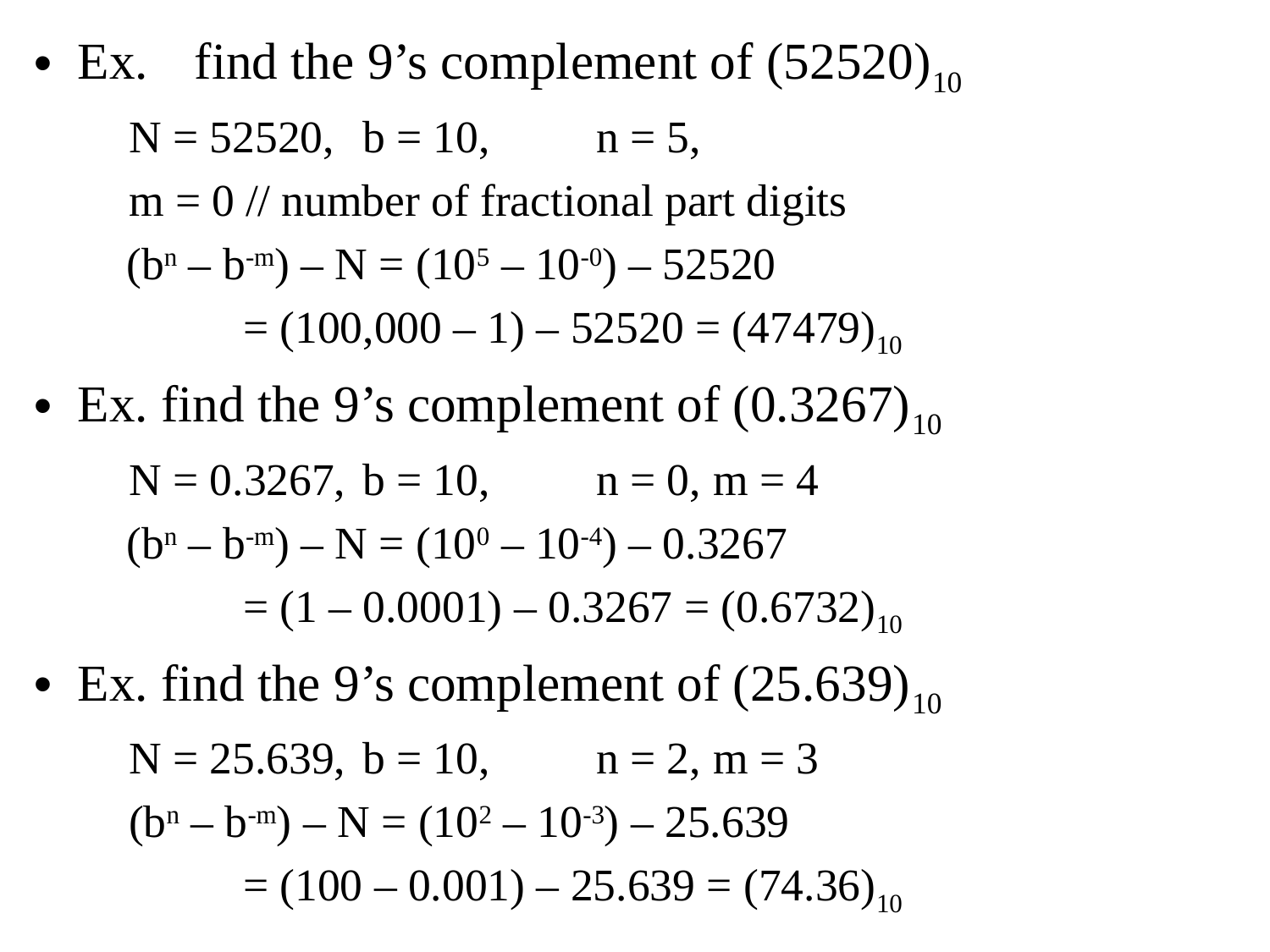

Ex.	find the 9’s complement of (52520)10
	N = 52520, 	b = 10,	n = 5,
	m = 0		// number of fractional part digits
   (bn – b-m) – N = (105 – 10-0) – 52520
		          = (100,000 – 1) – 52520 = (47479)10
Ex. find the 9’s complement of (0.3267)10
	N = 0.3267,	b = 10, 	n = 0,		m = 4
   (bn – b-m) – N = (100 – 10-4) – 0.3267
		          = (1 – 0.0001) – 0.3267 = (0.6732)10
Ex. find the 9’s complement of (25.639)10
	N = 25.639,	b = 10,	n = 2,		m = 3
	(bn – b-m) – N = (102 – 10-3) – 25.639
		          = (100 – 0.001) – 25.639 = (74.36)10